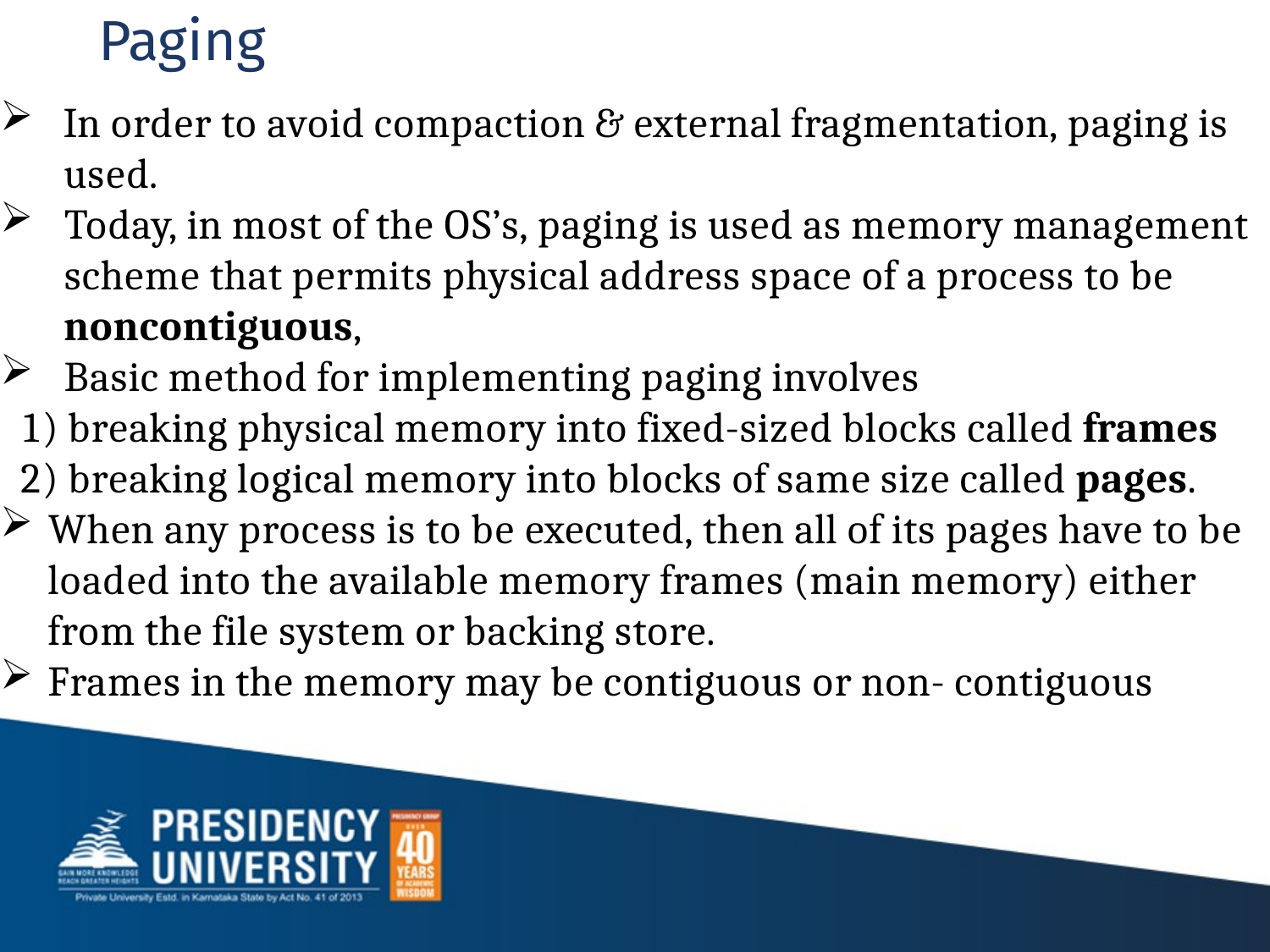

# Paging
In order to avoid compaction & external fragmentation, paging is used.
Today, in most of the OS’s, paging is used as memory management scheme that permits physical address space of a process to be noncontiguous,
Basic method for implementing paging involves
  1) breaking physical memory into fixed-sized blocks called frames
  2) breaking logical memory into blocks of same size called pages.
When any process is to be executed, then all of its pages have to be loaded into the available memory frames (main memory) either from the file system or backing store.
Frames in the memory may be contiguous or non- contiguous